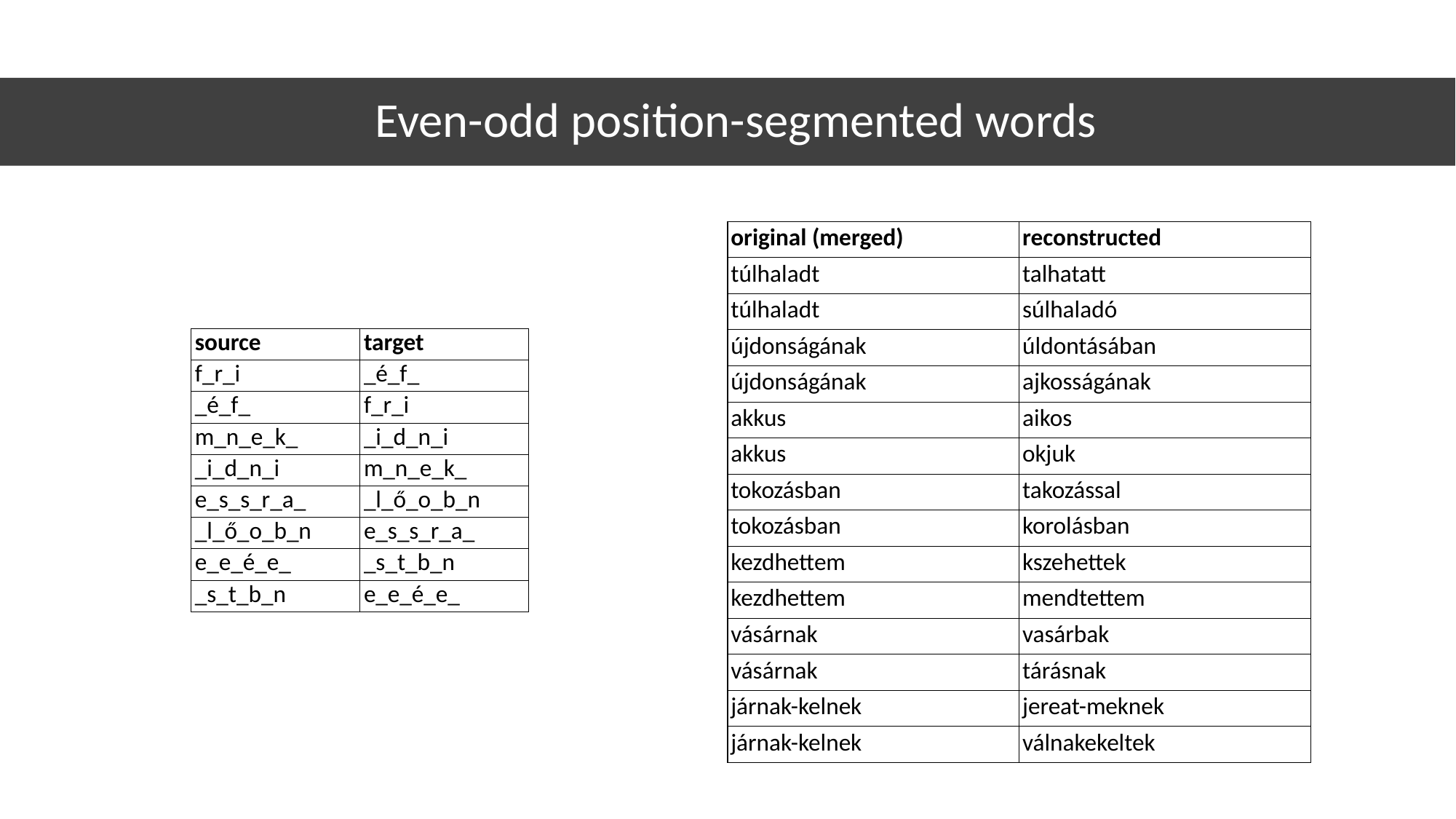

# Even-odd position-segmented words

| original (merged) | reconstructed |
| --- | --- |
| túlhaladt | talhatatt |
| túlhaladt | súlhaladó |
| újdonságának | úldontásában |
| újdonságának | ajkosságának |
| akkus | aikos |
| akkus | okjuk |
| tokozásban | takozással |
| tokozásban | korolásban |
| kezdhettem | kszehettek |
| kezdhettem | mendtettem |
| vásárnak | vasárbak |
| vásárnak | tárásnak |
| járnak-kelnek | jereat-meknek |
| járnak-kelnek | válnakekeltek |
| source | target |
| --- | --- |
| f\_r\_i | \_é\_f\_ |
| \_é\_f\_ | f\_r\_i |
| m\_n\_e\_k\_ | \_i\_d\_n\_i |
| \_i\_d\_n\_i | m\_n\_e\_k\_ |
| e\_s\_s\_r\_a\_ | \_l\_ő\_o\_b\_n |
| \_l\_ő\_o\_b\_n | e\_s\_s\_r\_a\_ |
| e\_e\_é\_e\_ | \_s\_t\_b\_n |
| \_s\_t\_b\_n | e\_e\_é\_e\_ |